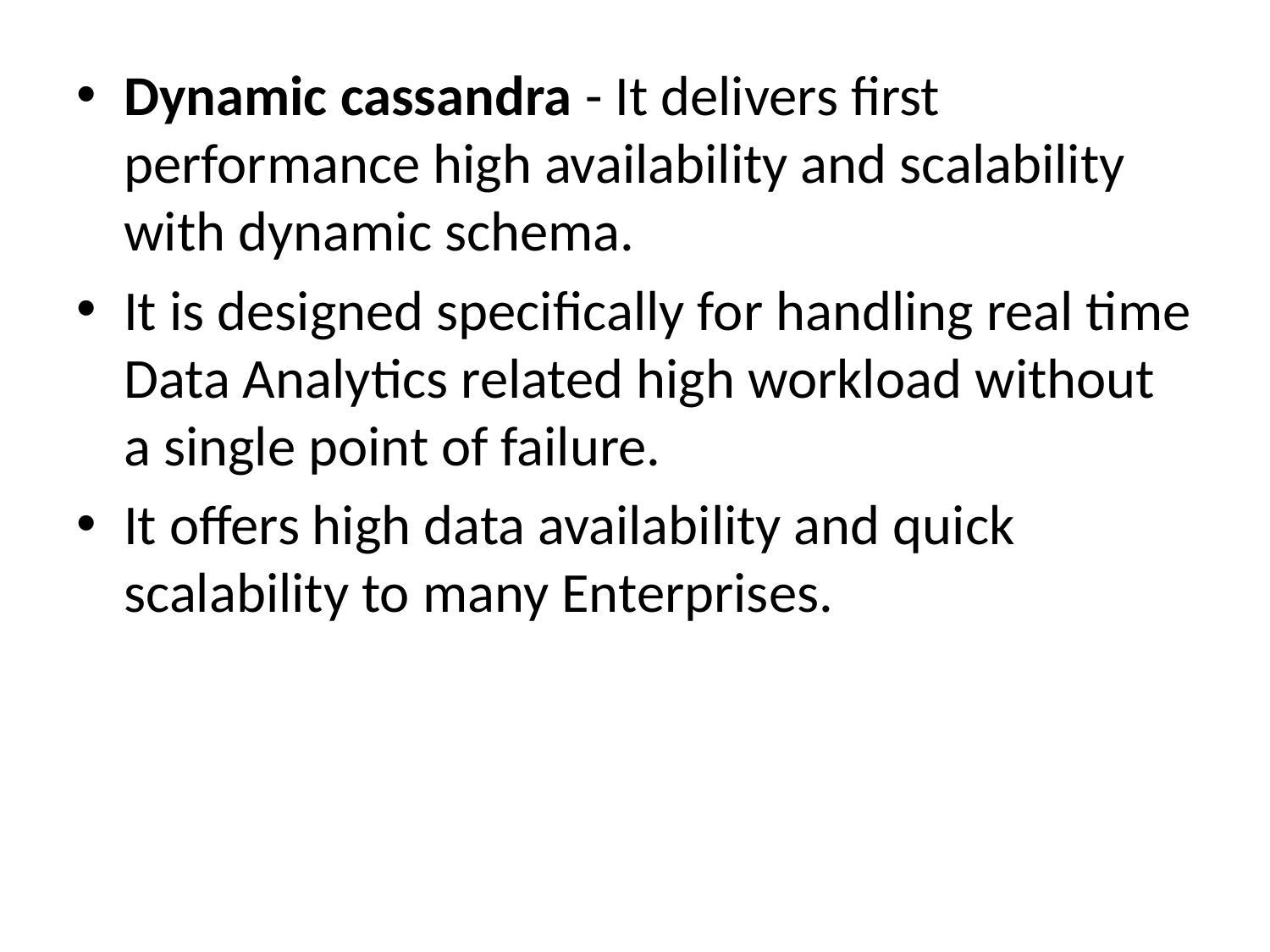

Dynamic cassandra - It delivers first performance high availability and scalability with dynamic schema.
It is designed specifically for handling real time Data Analytics related high workload without a single point of failure.
It offers high data availability and quick scalability to many Enterprises.